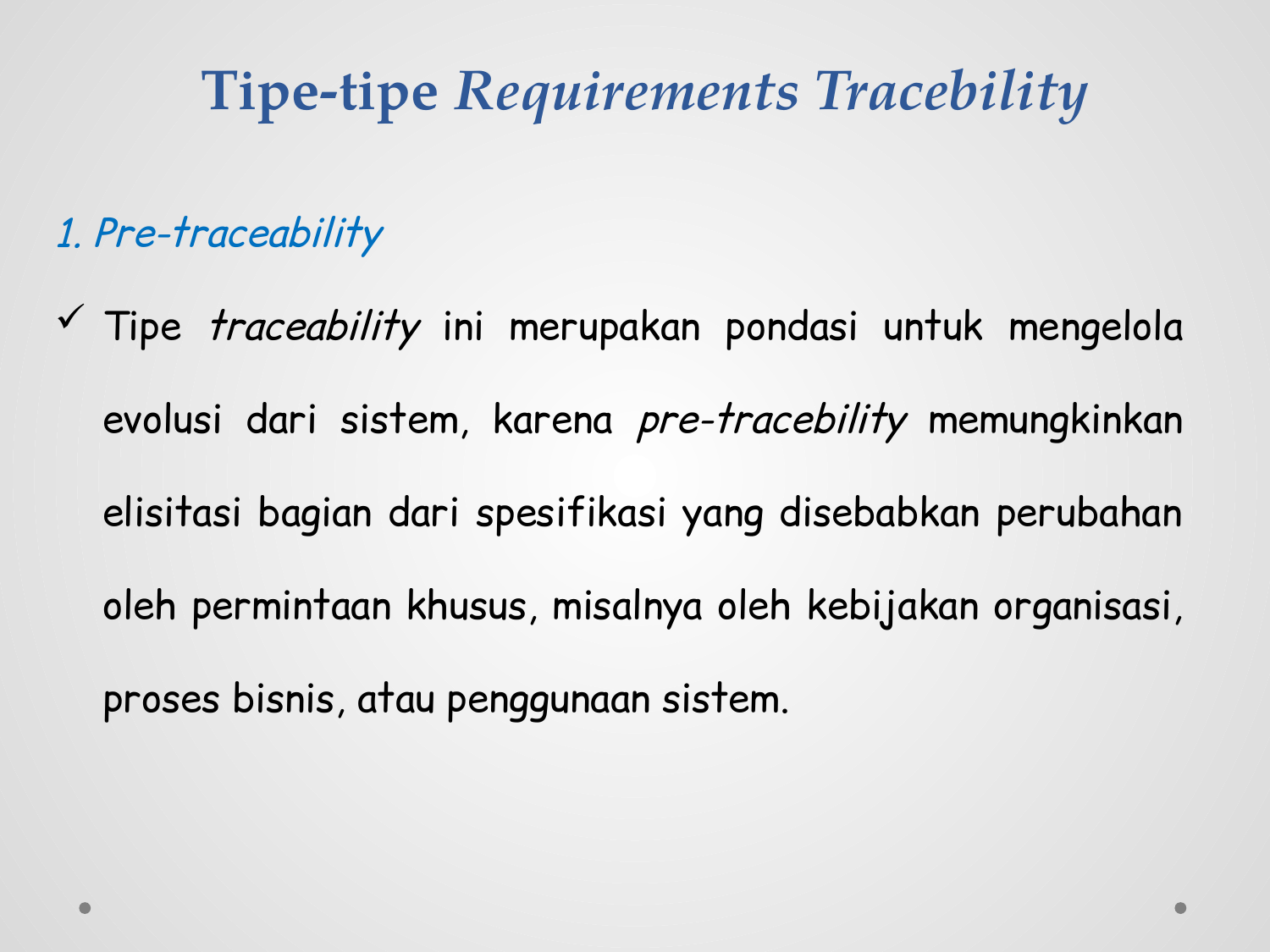

# Tipe-tipe Requirements Tracebility
1. Pre-traceability
Tipe traceability ini merupakan pondasi untuk mengelola evolusi dari sistem, karena pre-tracebility memungkinkan elisitasi bagian dari spesifikasi yang disebabkan perubahan oleh permintaan khusus, misalnya oleh kebijakan organisasi, proses bisnis, atau penggunaan sistem.